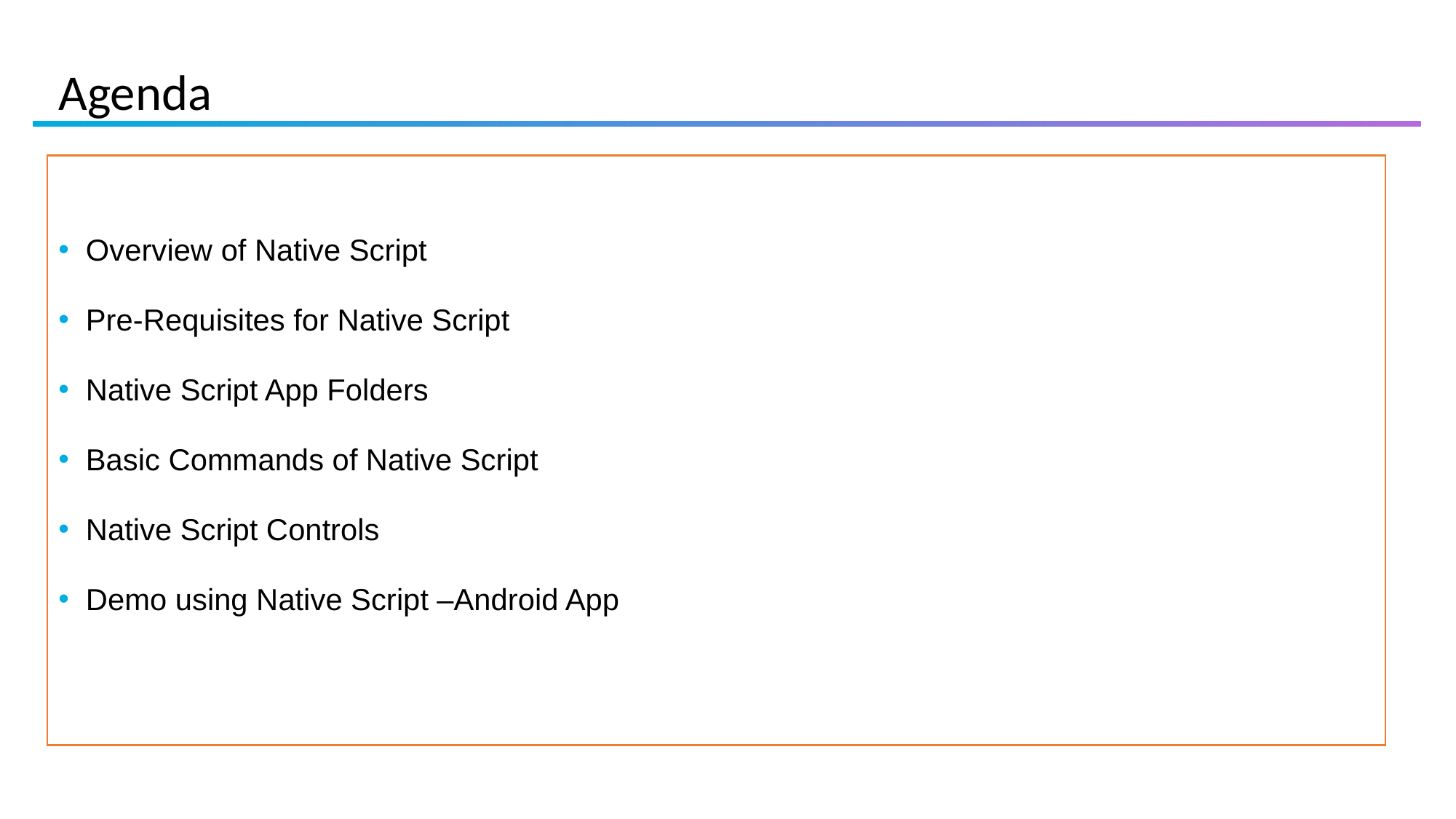

# Agenda

Overview of Native Script
Pre-Requisites for Native Script
Native Script App Folders
Basic Commands of Native Script
Native Script Controls
Demo using Native Script –Android App